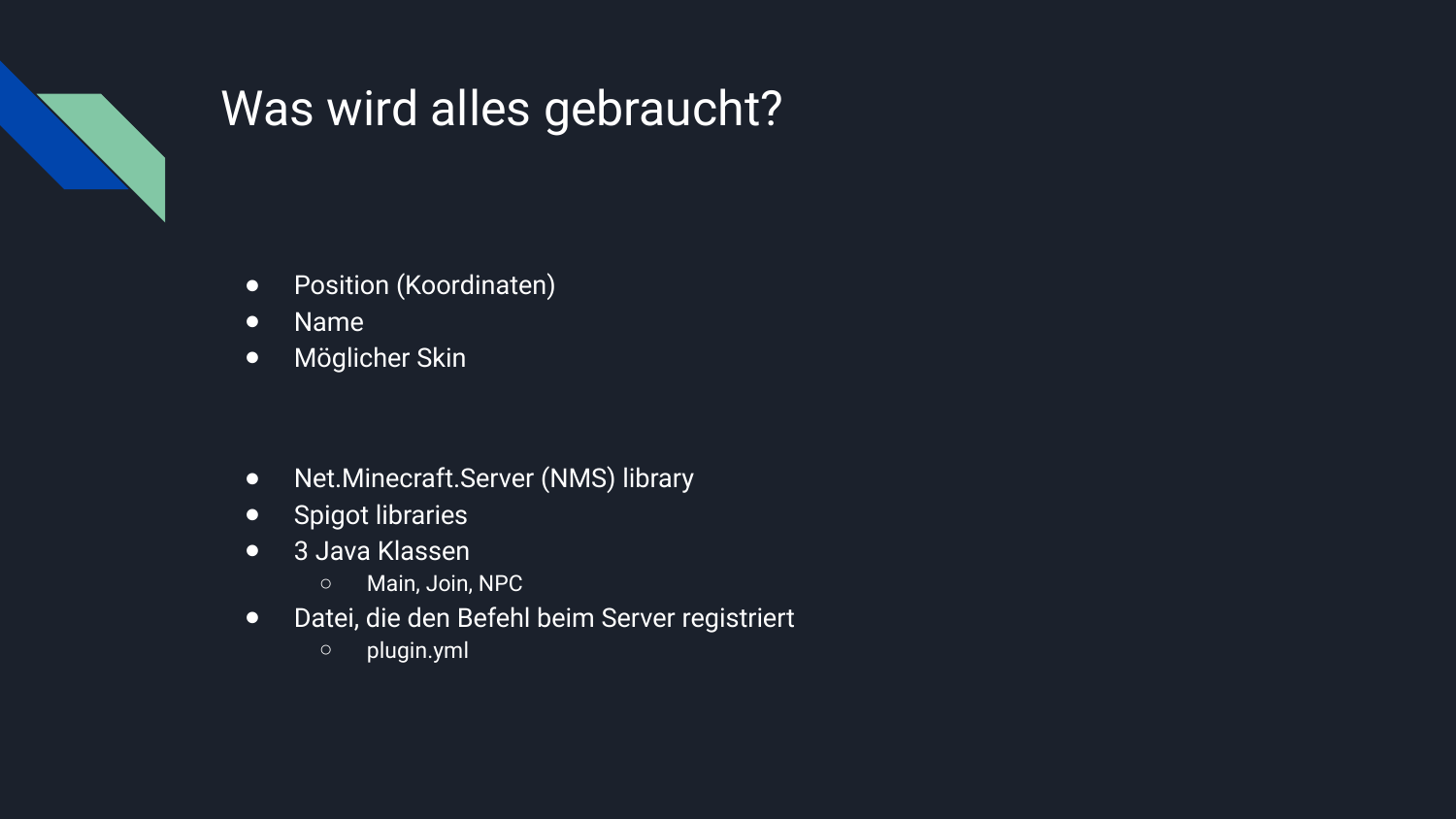

# Was wird alles gebraucht?
Position (Koordinaten)
Name
Möglicher Skin

Net.Minecraft.Server (NMS) library
Spigot libraries
3 Java Klassen
Main, Join, NPC
Datei, die den Befehl beim Server registriert
plugin.yml